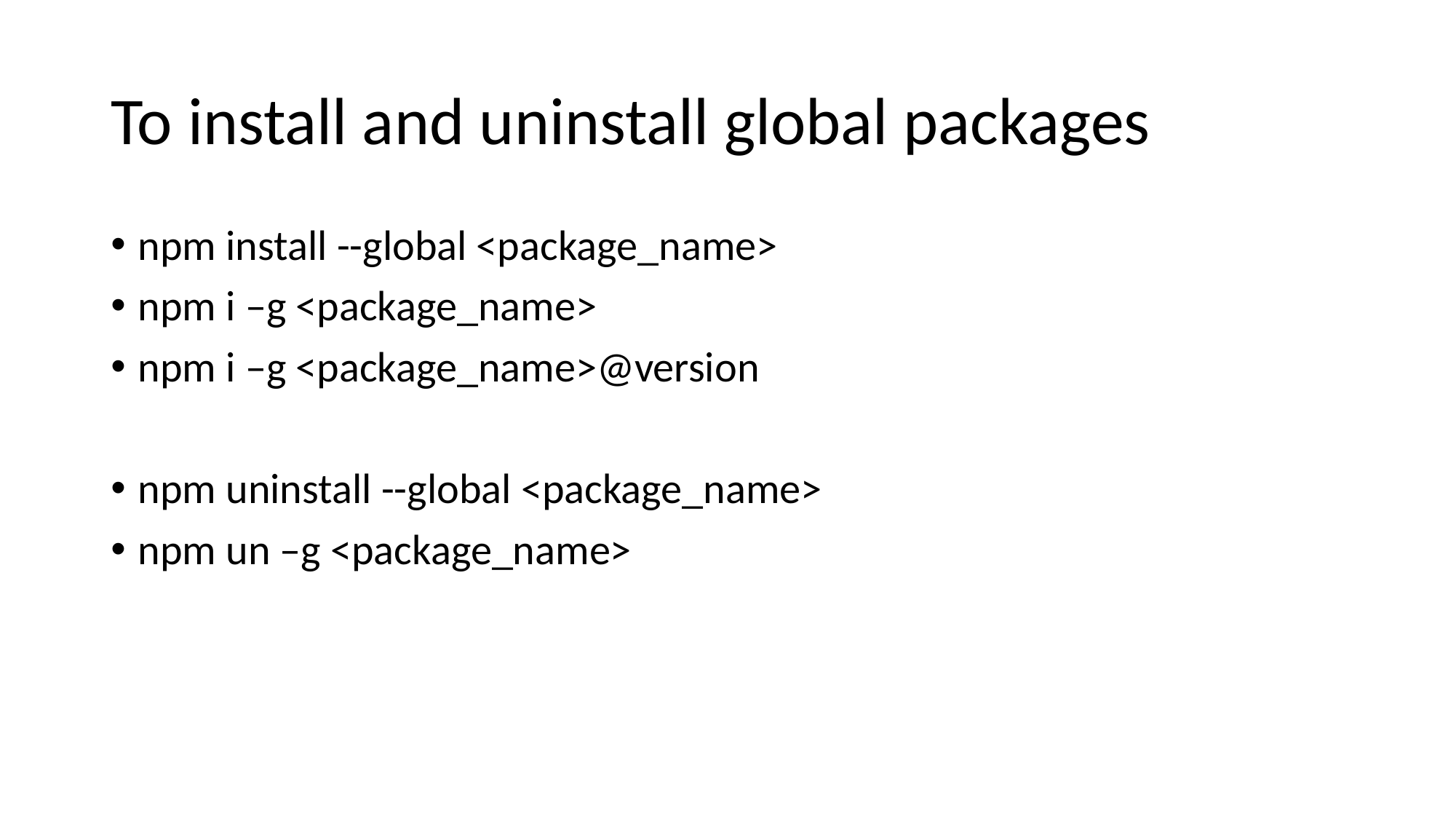

# To install and uninstall global packages
npm install --global <package_name>
npm i –g <package_name>
npm i –g <package_name>@version

npm uninstall --global <package_name>
npm un –g <package_name>